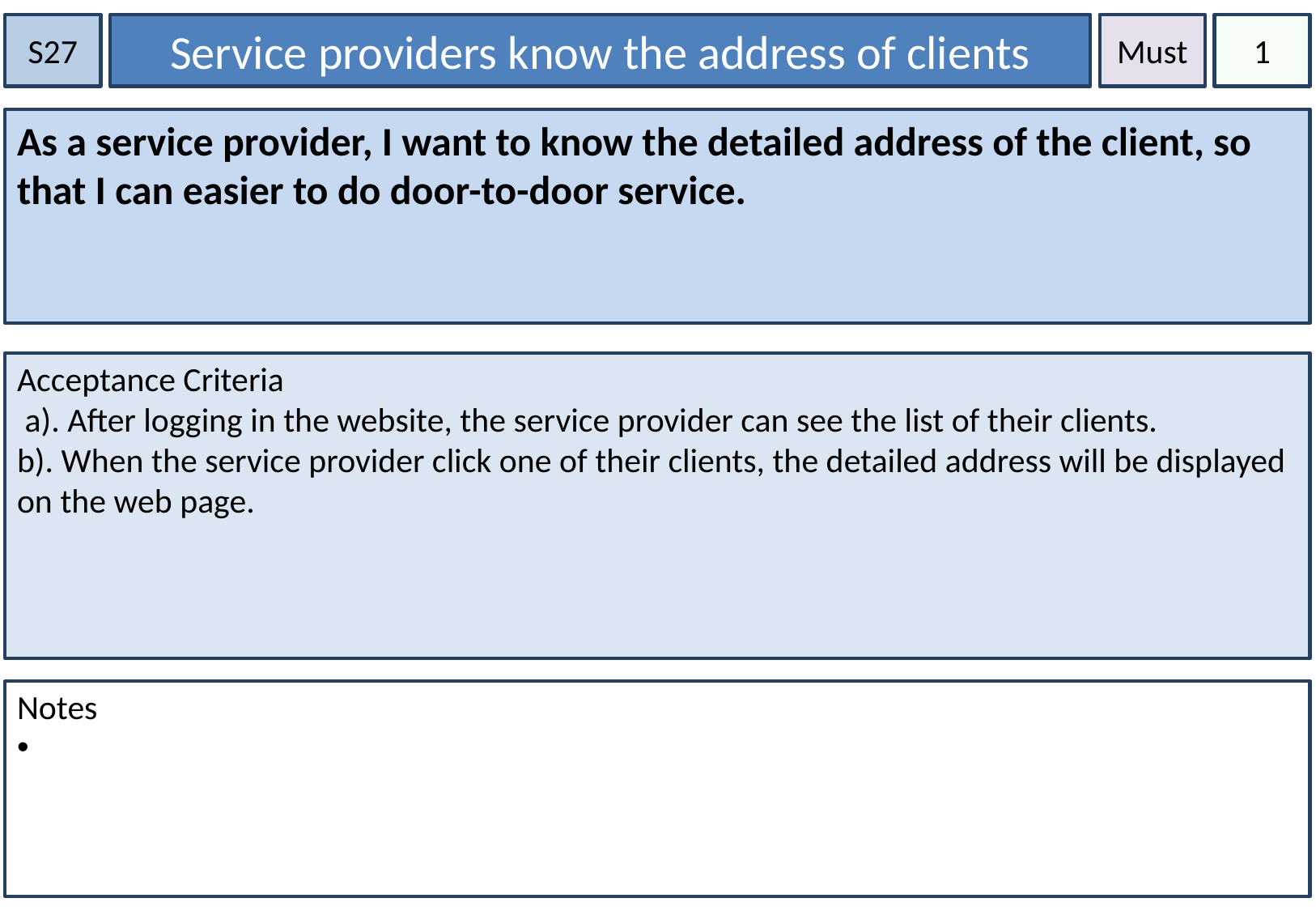

S27
Service providers know the address of clients
Must
1
As a service provider, I want to know the detailed address of the client, so that I can easier to do door-to-door service.
Acceptance Criteria
 a). After logging in the website, the service provider can see the list of their clients.
b). When the service provider click one of their clients, the detailed address will be displayed on the web page.

Notes